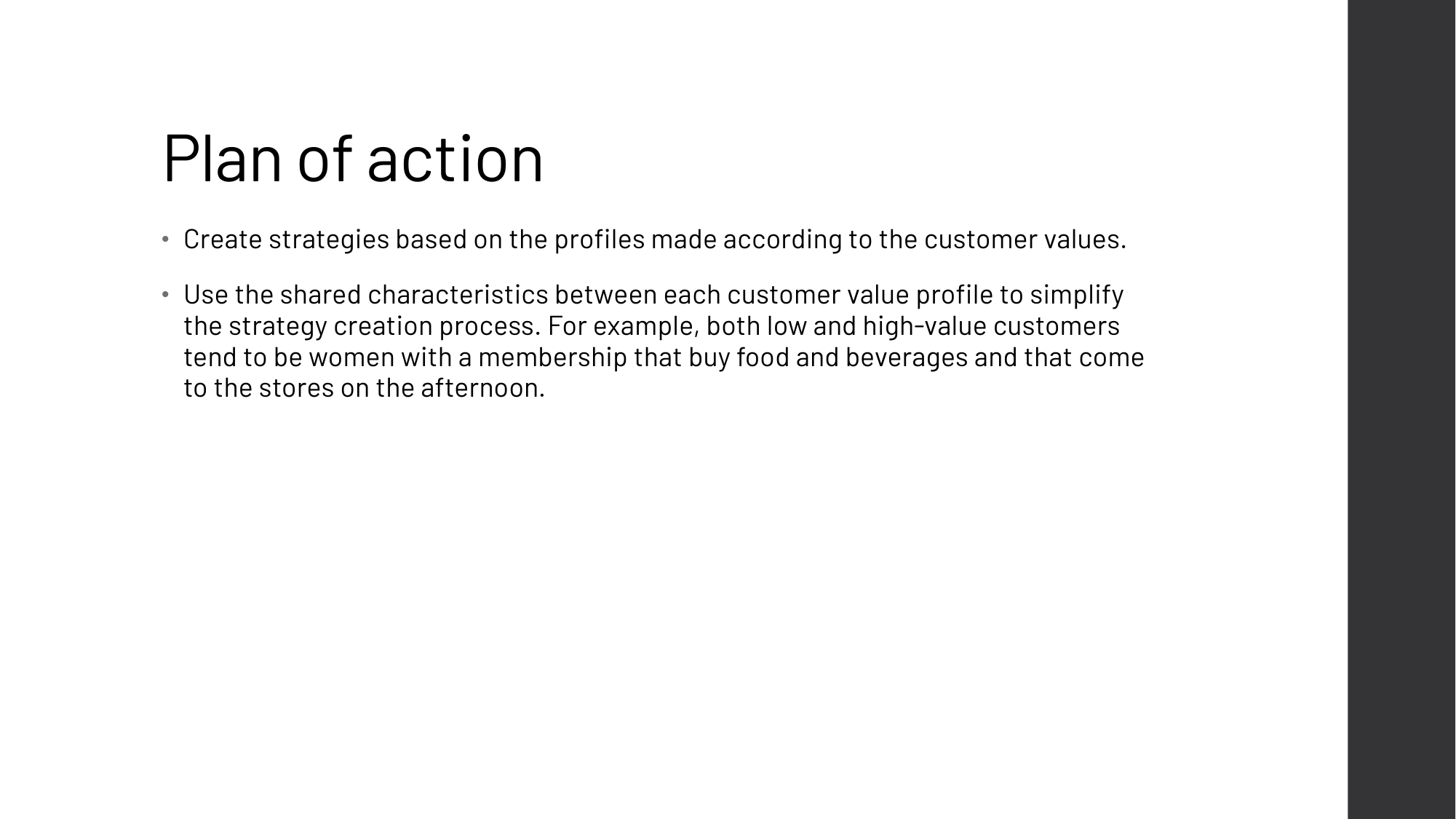

# Plan of action
Create strategies based on the profiles made according to the customer values.
Use the shared characteristics between each customer value profile to simplify the strategy creation process. For example, both low and high-value customers tend to be women with a membership that buy food and beverages and that come to the stores on the afternoon.